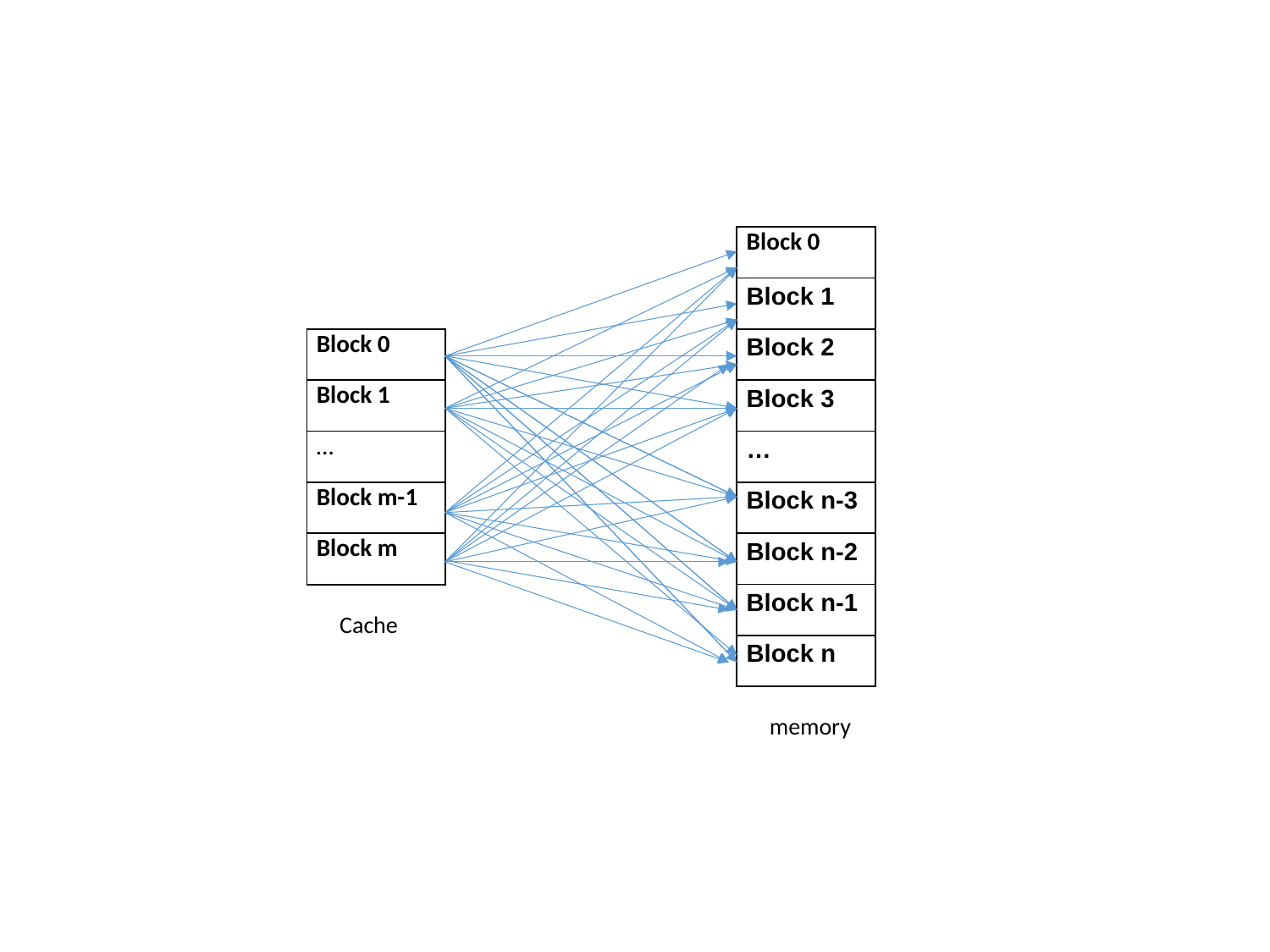

| Block 0 |
| --- |
| Block 1 |
| Block 2 |
| Block 3 |
| … |
| Block n-3 |
| Block n-2 |
| Block n-1 |
| Block n |
| Block 0 |
| --- |
| Block 1 |
| … |
| Block m-1 |
| Block m |
Cache
memory